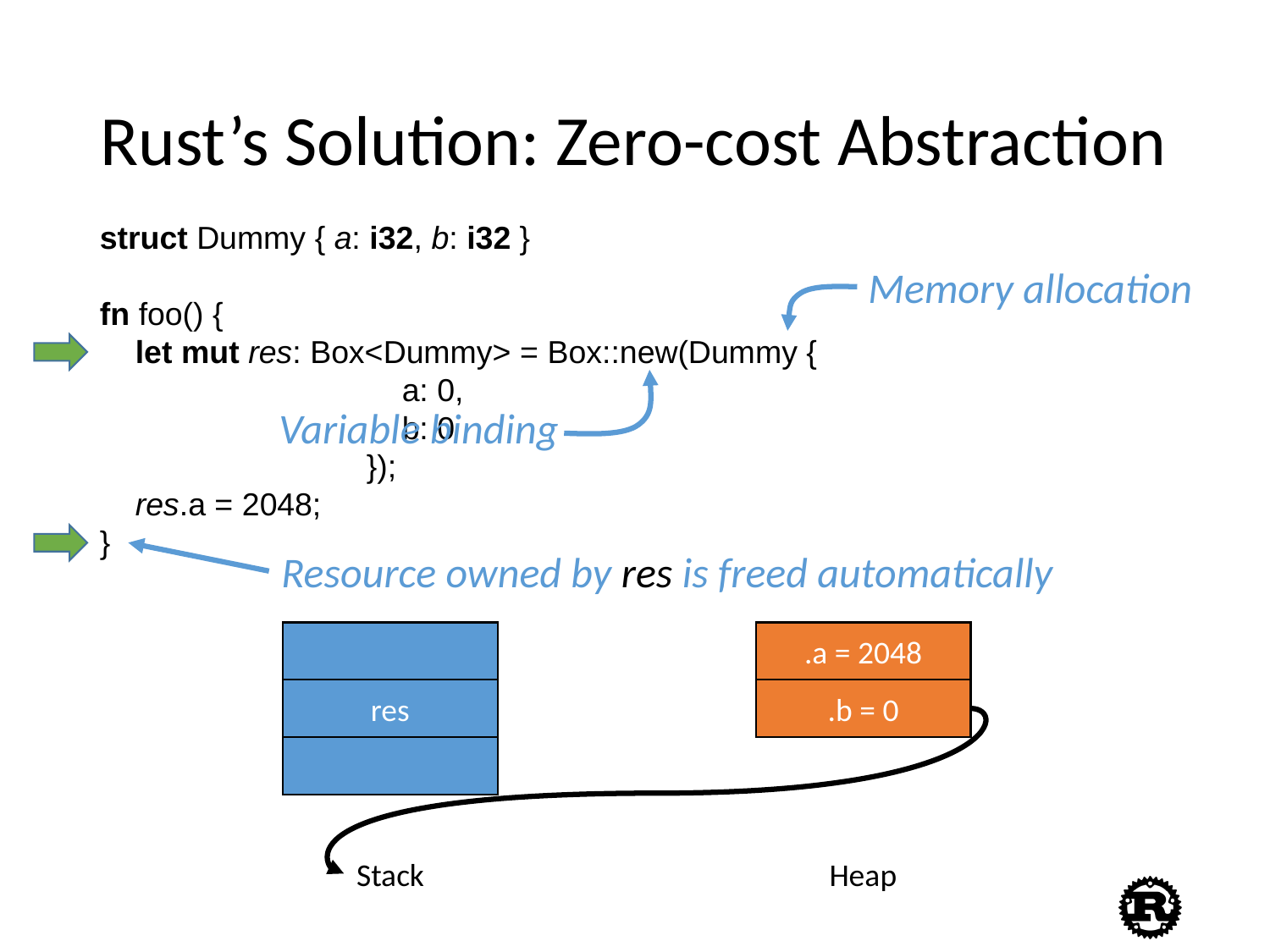

# Rust’s Solution: Zero-cost Abstraction
struct Dummy { a: i32, b: i32 }

fn foo() {
    let mut res: Box<Dummy> = Box::new(Dummy {
                                  a: 0,
                                  b: 0
                              });
    res.a = 2048;
}
Memory allocation

Variable binding

Resource owned by res is freed automatically
.a = 2048

.a = 0
res
.b = 0

Stack
Heap